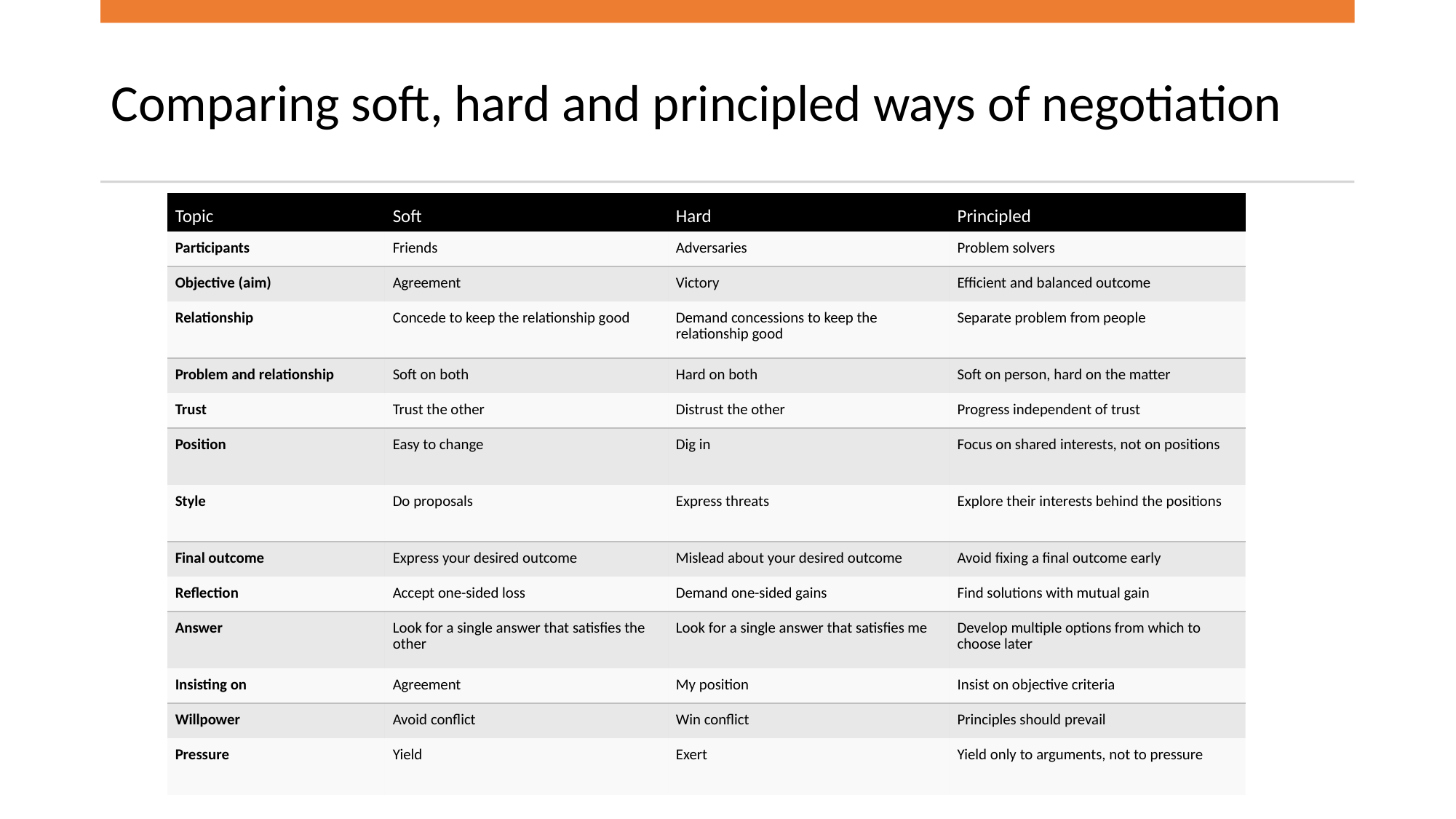

# Comparing soft, hard and principled ways of negotiation

| Topic | Soft | Hard | Principled |
| --- | --- | --- | --- |
| Participants | Friends | Adversaries | Problem solvers |
| Objective (aim) | Agreement | Victory | Efficient and balanced outcome |
| Relationship | Concede to keep the relationship good | Demand concessions to keep the relationship good | Separate problem from people |
| Problem and relationship | Soft on both | Hard on both | Soft on person, hard on the matter |
| Trust | Trust the other | Distrust the other | Progress independent of trust |
| Position | Easy to change | Dig in | Focus on shared interests, not on positions |
| Style | Do proposals | Express threats | Explore their interests behind the positions |
| Final outcome | Express your desired outcome | Mislead about your desired outcome | Avoid fixing a final outcome early |
| Reflection | Accept one-sided loss | Demand one-sided gains | Find solutions with mutual gain |
| Answer | Look for a single answer that satisfies the other | Look for a single answer that satisfies me | Develop multiple options from which to choose later |
| Insisting on | Agreement | My position | Insist on objective criteria |
| Willpower | Avoid conflict | Win conflict | Principles should prevail |
| Pressure | Yield | Exert | Yield only to arguments, not to pressure |